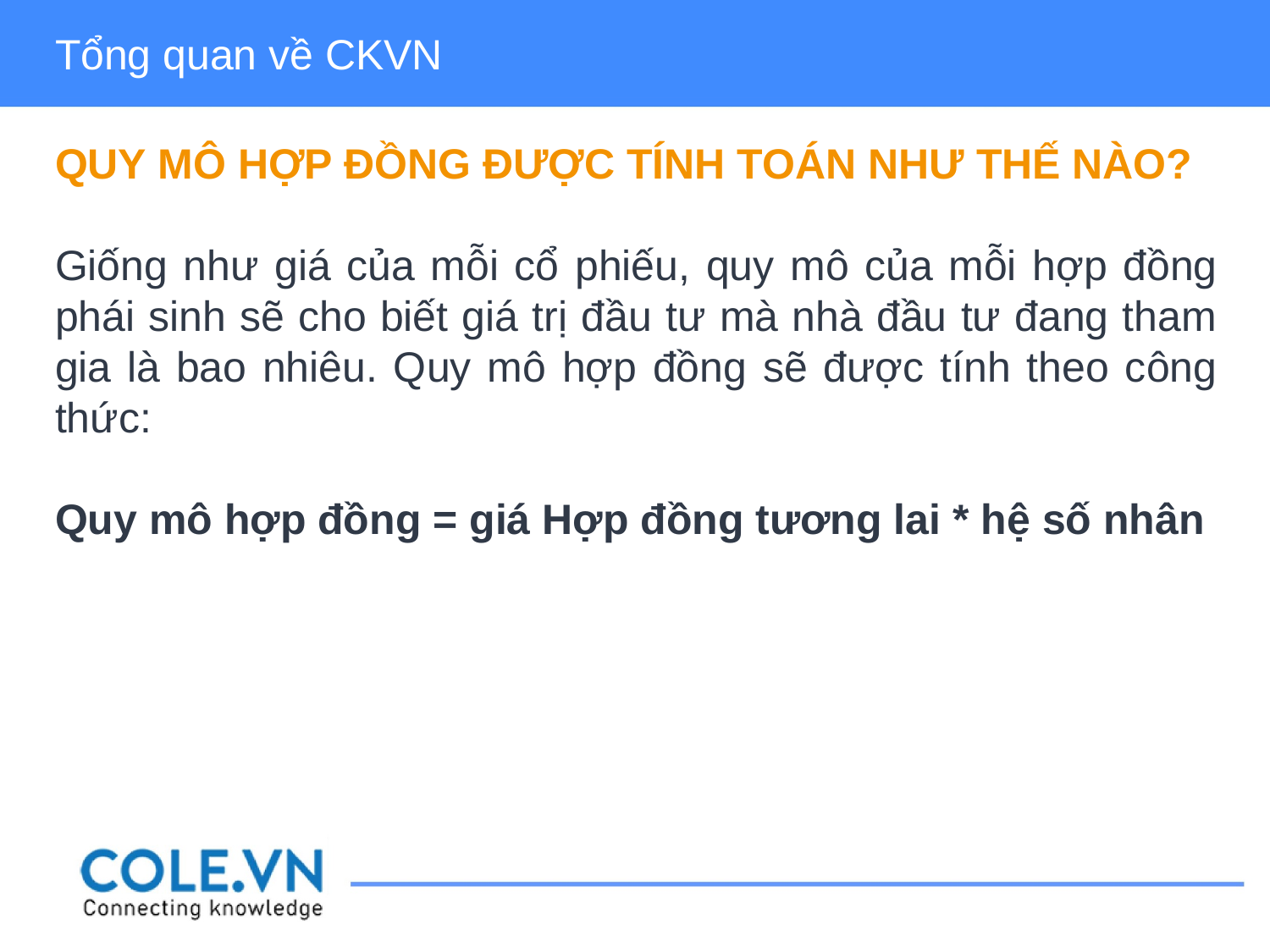

Tổng quan về CKVN
QUY MÔ HỢP ĐỒNG ĐƯỢC TÍNH TOÁN NHƯ THẾ NÀO?

Giống như giá của mỗi cổ phiếu, quy mô của mỗi hợp đồng phái sinh sẽ cho biết giá trị đầu tư mà nhà đầu tư đang tham gia là bao nhiêu. Quy mô hợp đồng sẽ được tính theo công thức:

Quy mô hợp đồng = giá Hợp đồng tương lai * hệ số nhân